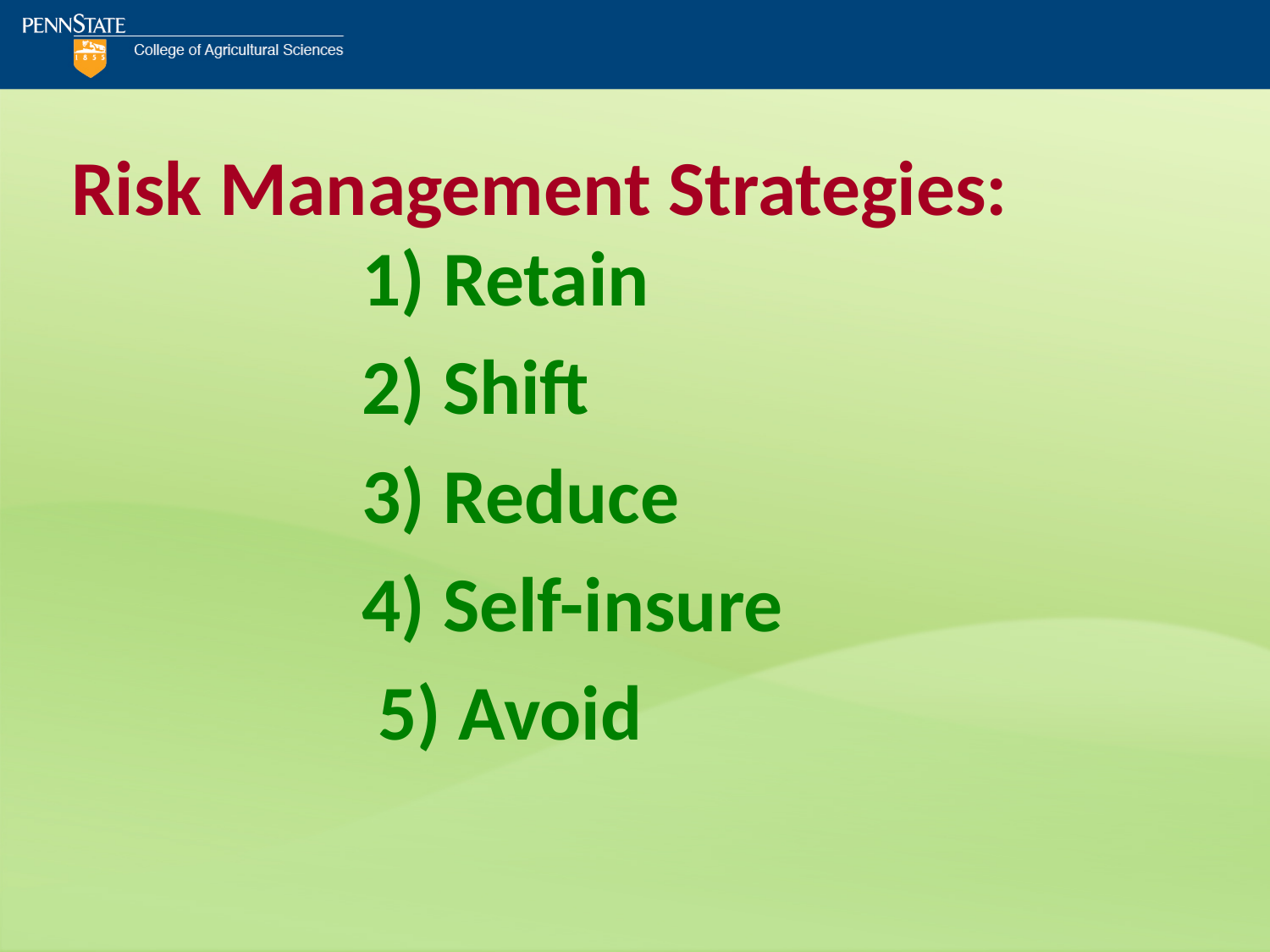

# Risk Management Strategies:
		1) Retain
		2) Shift
		3) Reduce
		4) Self-insure
			5) Avoid